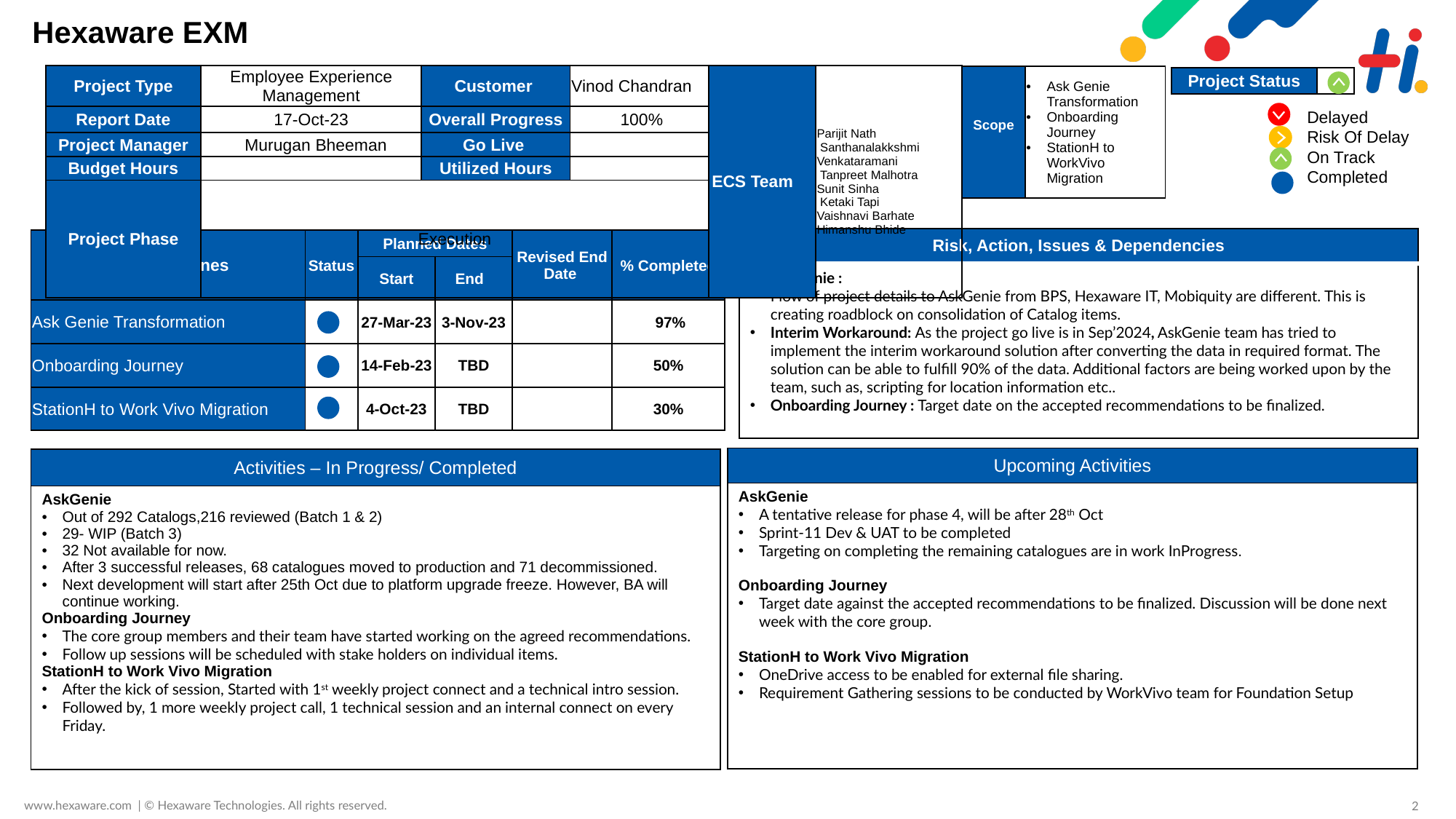

Hexaware EXM
| Project Type | Employee Experience Management | Customer | Vinod Chandran | ECS Team | Parijit Nath Santhanalakkshmi Venkataramani Tanpreet Malhotra Sunit Sinha Ketaki Tapi Vaishnavi Barhate Himanshu Bhide |
| --- | --- | --- | --- | --- | --- |
| Report Date | 17-Oct-23 | Overall Progress | 100% |  |  |
| Project Manager | Murugan Bheeman | Go Live |  |  |  |
| Budget Hours |  | Utilized Hours |  |  |  |
| Project Phase | Execution |  |  |  |  |
| Scope | Ask Genie Transformation Onboarding Journey StationH to WorkVivo Migration |
| --- | --- |
| Project Status |  |
| --- | --- |

Delayed
Risk Of Delay
On Track
Completed

| Risk, Action, Issues & Dependencies |
| --- |
| AskGenie : Flow of project details to AskGenie from BPS, Hexaware IT, Mobiquity are different. This is creating roadblock on consolidation of Catalog items.  Interim Workaround: As the project go live is in Sep’2024, AskGenie team has tried to implement the interim workaround solution after converting the data in required format. The solution can be able to fulfill 90% of the data. Additional factors are being worked upon by the team, such as, scripting for location information etc.. Onboarding Journey : Target date on the accepted recommendations to be finalized. |
| Key Milestones | Status | Planned Dates |  | Revised End Date | % Completed |
| --- | --- | --- | --- | --- | --- |
|  |  | Start | End |  |  |
| Ask Genie Transformation |  | 27-Mar-23 | 3-Nov-23 |  | 97% |
| Onboarding Journey |  | 14-Feb-23 | TBD |  | 50% |
| StationH to Work Vivo Migration |  | 4-Oct-23 | TBD |  | 30% |

| Upcoming Activities |
| --- |
| AskGenie A tentative release for phase 4, will be after 28th Oct Sprint-11 Dev & UAT to be completed Targeting on completing the remaining catalogues are in work InProgress. Onboarding Journey Target date against the accepted recommendations to be finalized. Discussion will be done next week with the core group. StationH to Work Vivo Migration OneDrive access to be enabled for external file sharing. Requirement Gathering sessions to be conducted by WorkVivo team for Foundation Setup |
| Activities – In Progress/ Completed |
| --- |
| AskGenie Out of 292 Catalogs,216 reviewed (Batch 1 & 2) 29- WIP (Batch 3) 32 Not available for now. After 3 successful releases, 68 catalogues moved to production and 71 decommissioned. Next development will start after 25th Oct due to platform upgrade freeze. However, BA will continue working. Onboarding Journey The core group members and their team have started working on the agreed recommendations. Follow up sessions will be scheduled with stake holders on individual items. StationH to Work Vivo Migration After the kick of session, Started with 1st weekly project connect and a technical intro session. Followed by, 1 more weekly project call, 1 technical session and an internal connect on every Friday. |